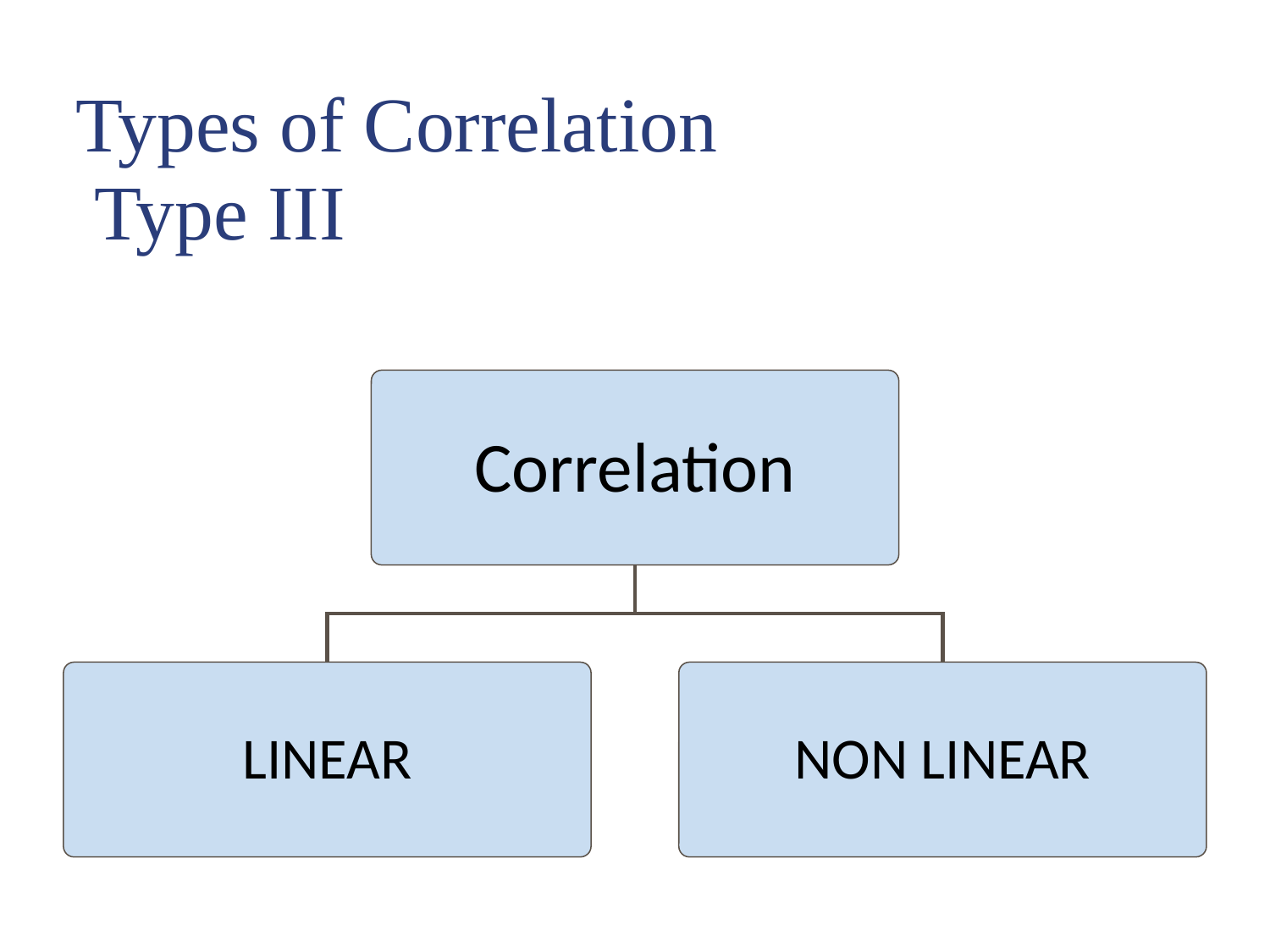

Types of Correlation
 Type III

Correlation

LINEAR

NON LINEAR